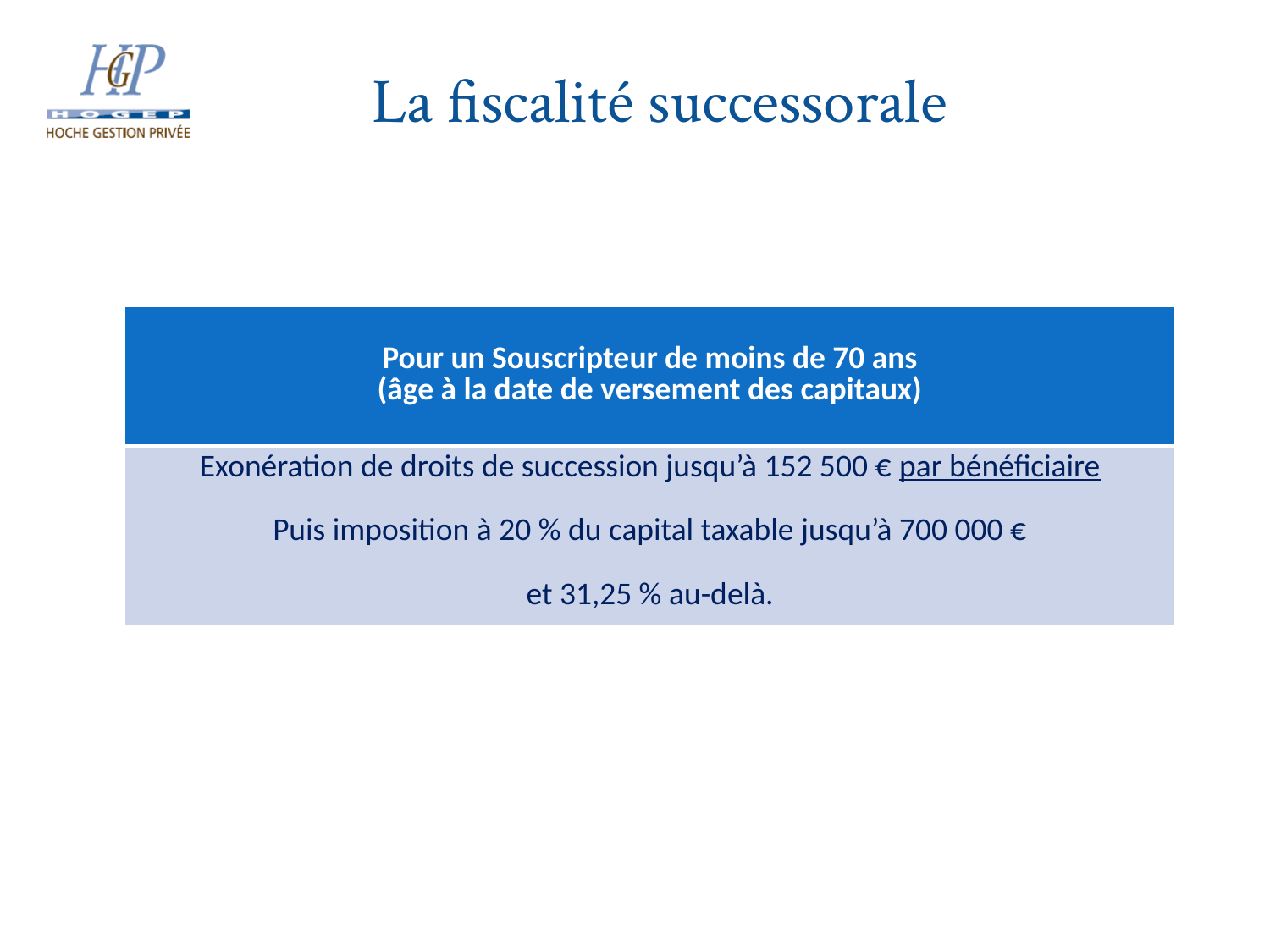

# La fiscalité successorale
| Pour un Souscripteur de moins de 70 ans (âge à la date de versement des capitaux) |
| --- |
| Exonération de droits de succession jusqu’à 152 500 € par bénéficiaire Puis imposition à 20 % du capital taxable jusqu’à 700 000 € et 31,25 % au-delà. |